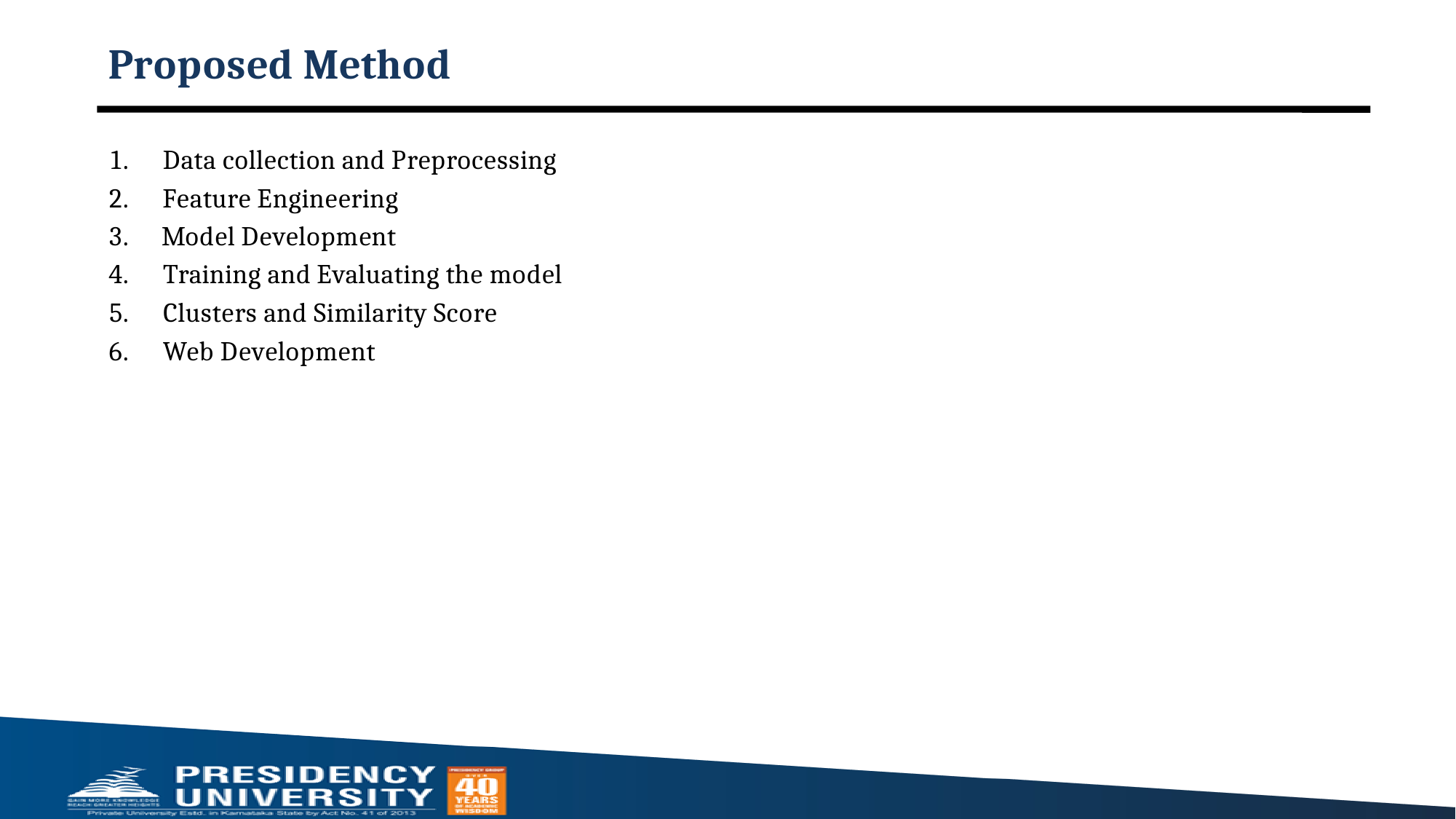

# Proposed Method
Data collection and Preprocessing
Feature Engineering
Model Development
Training and Evaluating the model
Clusters and Similarity Score
Web Development